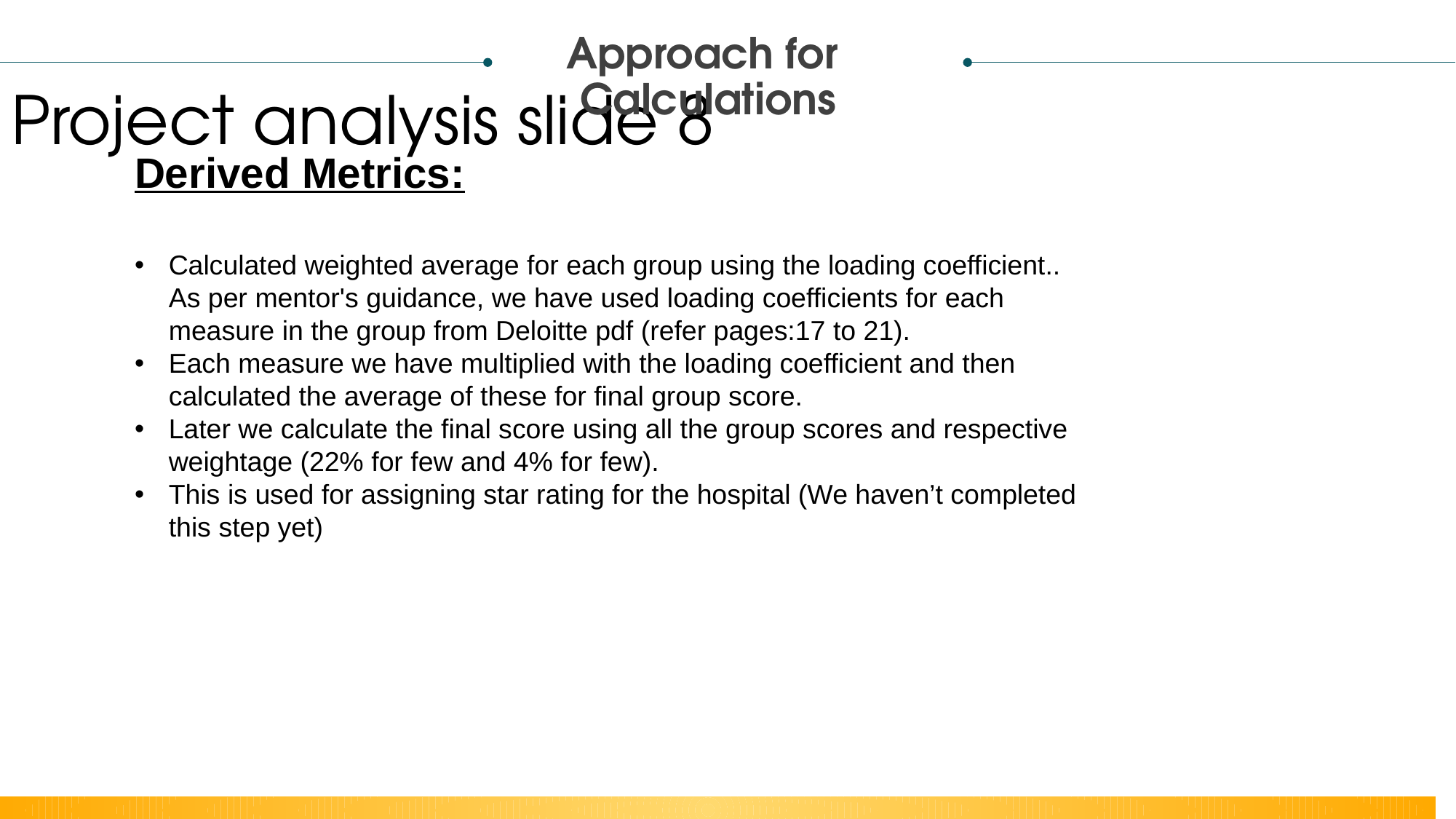

Approach for
Calculations
Project analysis slide 8

Derived Metrics:

Calculated weighted average for each group using the loading coefficient.. As per mentor's guidance, we have used loading coefficients for each measure in the group from Deloitte pdf (refer pages:17 to 21).
Each measure we have multiplied with the loading coefficient and then calculated the average of these for final group score.
Later we calculate the final score using all the group scores and respective weightage (22% for few and 4% for few).
This is used for assigning star rating for the hospital (We haven’t completed this step yet)